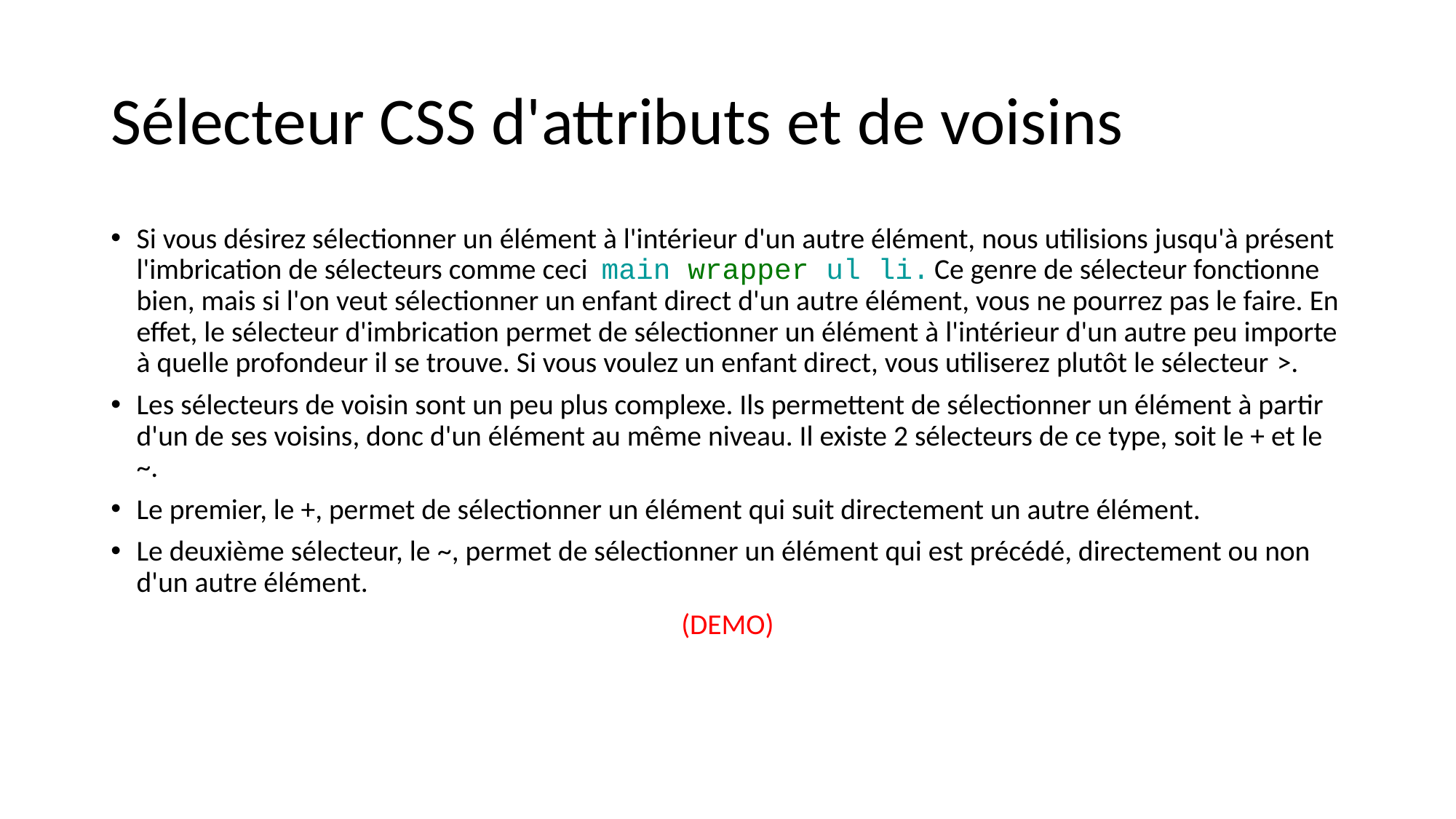

# Sélecteur CSS d'attributs et de voisins
Si vous désirez sélectionner un élément à l'intérieur d'un autre élément, nous utilisions jusqu'à présent l'imbrication de sélecteurs comme ceci  main wrapper ul li. Ce genre de sélecteur fonctionne bien, mais si l'on veut sélectionner un enfant direct d'un autre élément, vous ne pourrez pas le faire. En effet, le sélecteur d'imbrication permet de sélectionner un élément à l'intérieur d'un autre peu importe à quelle profondeur il se trouve. Si vous voulez un enfant direct, vous utiliserez plutôt le sélecteur >.
Les sélecteurs de voisin sont un peu plus complexe. Ils permettent de sélectionner un élément à partir d'un de ses voisins, donc d'un élément au même niveau. Il existe 2 sélecteurs de ce type, soit le + et le ~.
Le premier, le +, permet de sélectionner un élément qui suit directement un autre élément.
Le deuxième sélecteur, le ~, permet de sélectionner un élément qui est précédé, directement ou non d'un autre élément.
(DEMO)